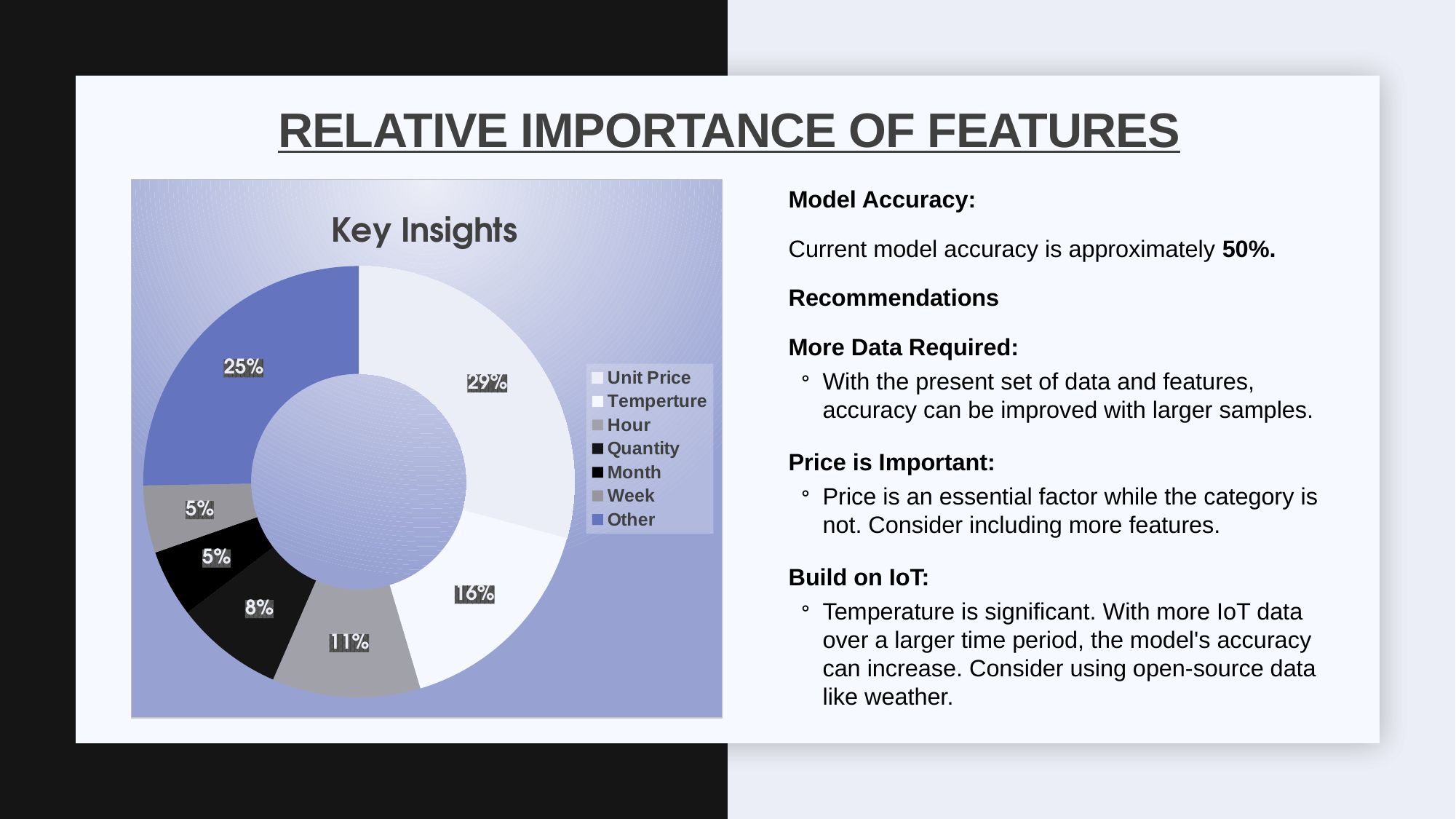

# relative importance of features

### Chart: Key Insights

| Category | Sales |
|---|---|
| Unit Price | 0.289 |
| Temperture | 0.16 |
| Hour | 0.11 |
| Quantity | 0.08 |
| Month | 0.05 |
| Week | 0.05 |
| Other | 0.25 |
Model Accuracy:
Current model accuracy is approximately 50%.
Recommendations
More Data Required:
With the present set of data and features, accuracy can be improved with larger samples.
Price is Important:
Price is an essential factor while the category is not. Consider including more features.
Build on IoT:
Temperature is significant. With more IoT data over a larger time period, the model's accuracy can increase. Consider using open-source data like weather.